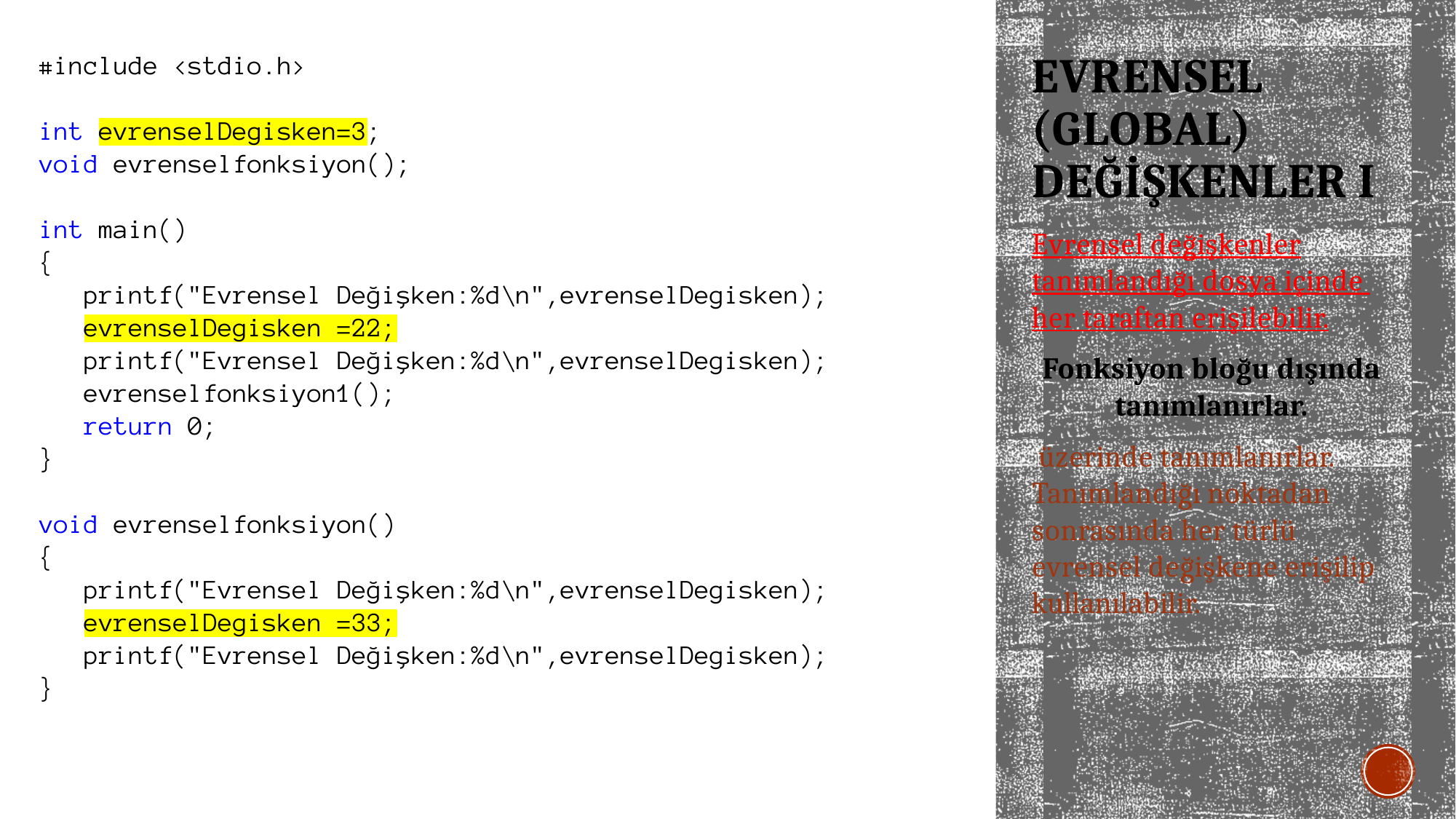

#include <stdio.h>

int evrenselDegisken=3;
void evrenselfonksiyon();

int main()
{
   printf("Evrensel Değişken:%d\n",evrenselDegisken);
   evrenselDegisken =22;
   printf("Evrensel Değişken:%d\n",evrenselDegisken);
   evrenselfonksiyon1();
   return 0;
}

void evrenselfonksiyon()
{
   printf("Evrensel Değişken:%d\n",evrenselDegisken);
   evrenselDegisken =33;
   printf("Evrensel Değişken:%d\n",evrenselDegisken);
}
# Evrensel (global) değişkenler I
Evrensel değişkenler tanımlandığı dosya içinde  her taraftan erişilebilir.
Fonksiyon bloğu dışında tanımlanırlar.
 üzerinde tanımlanırlar. Tanımlandığı noktadan sonrasında her türlü evrensel değişkene erişilip kullanılabilir.